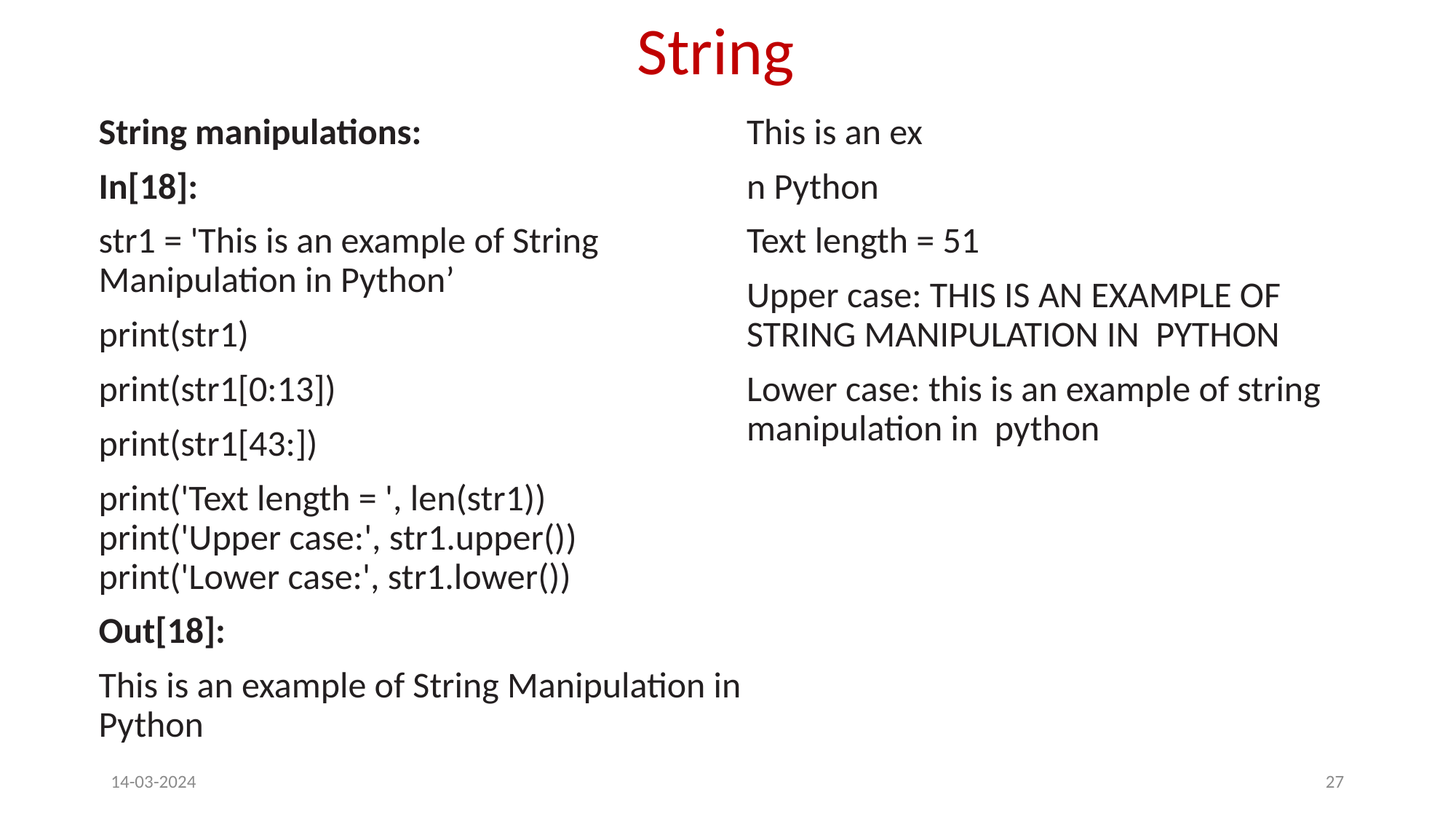

# String
String manipulations:
In[18]:
str1 = 'This is an example of String Manipulation in Python’
print(str1)
print(str1[0:13])
print(str1[43:])
print('Text length = ', len(str1))  print('Upper case:', str1.upper())  print('Lower case:', str1.lower())
Out[18]:
This is an example of String Manipulation in Python
This is an ex
n Python
Text length = 51
Upper case: THIS IS AN EXAMPLE OF STRING MANIPULATION IN  PYTHON
Lower case: this is an example of string manipulation in  python

14-03-2024
27